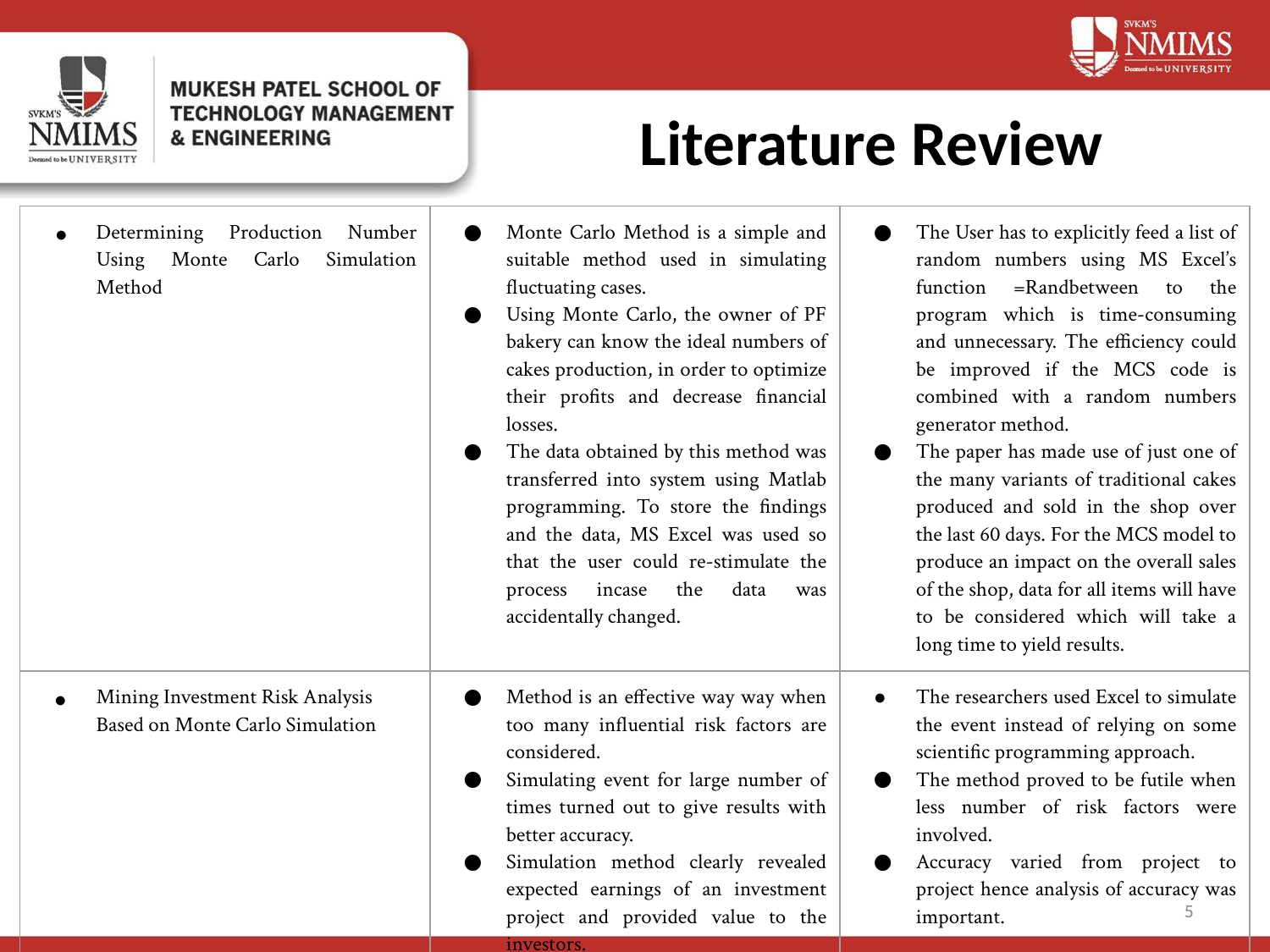

# Literature Review
| Determining Production Number Using Monte Carlo Simulation Method | Monte Carlo Method is a simple and suitable method used in simulating fluctuating cases. Using Monte Carlo, the owner of PF bakery can know the ideal numbers of cakes production, in order to optimize their profits and decrease financial losses. The data obtained by this method was transferred into system using Matlab programming. To store the findings and the data, MS Excel was used so that the user could re-stimulate the process incase the data was accidentally changed. | The User has to explicitly feed a list of random numbers using MS Excel’s function =Randbetween to the program which is time-consuming and unnecessary. The efficiency could be improved if the MCS code is combined with a random numbers generator method. The paper has made use of just one of the many variants of traditional cakes produced and sold in the shop over the last 60 days. For the MCS model to produce an impact on the overall sales of the shop, data for all items will have to be considered which will take a long time to yield results. |
| --- | --- | --- |
| Mining Investment Risk Analysis Based on Monte Carlo Simulation | Method is an effective way way when too many influential risk factors are considered. Simulating event for large number of times turned out to give results with better accuracy. Simulation method clearly revealed expected earnings of an investment project and provided value to the investors. | The researchers used Excel to simulate the event instead of relying on some scientific programming approach. The method proved to be futile when less number of risk factors were involved. Accuracy varied from project to project hence analysis of accuracy was important. |
5